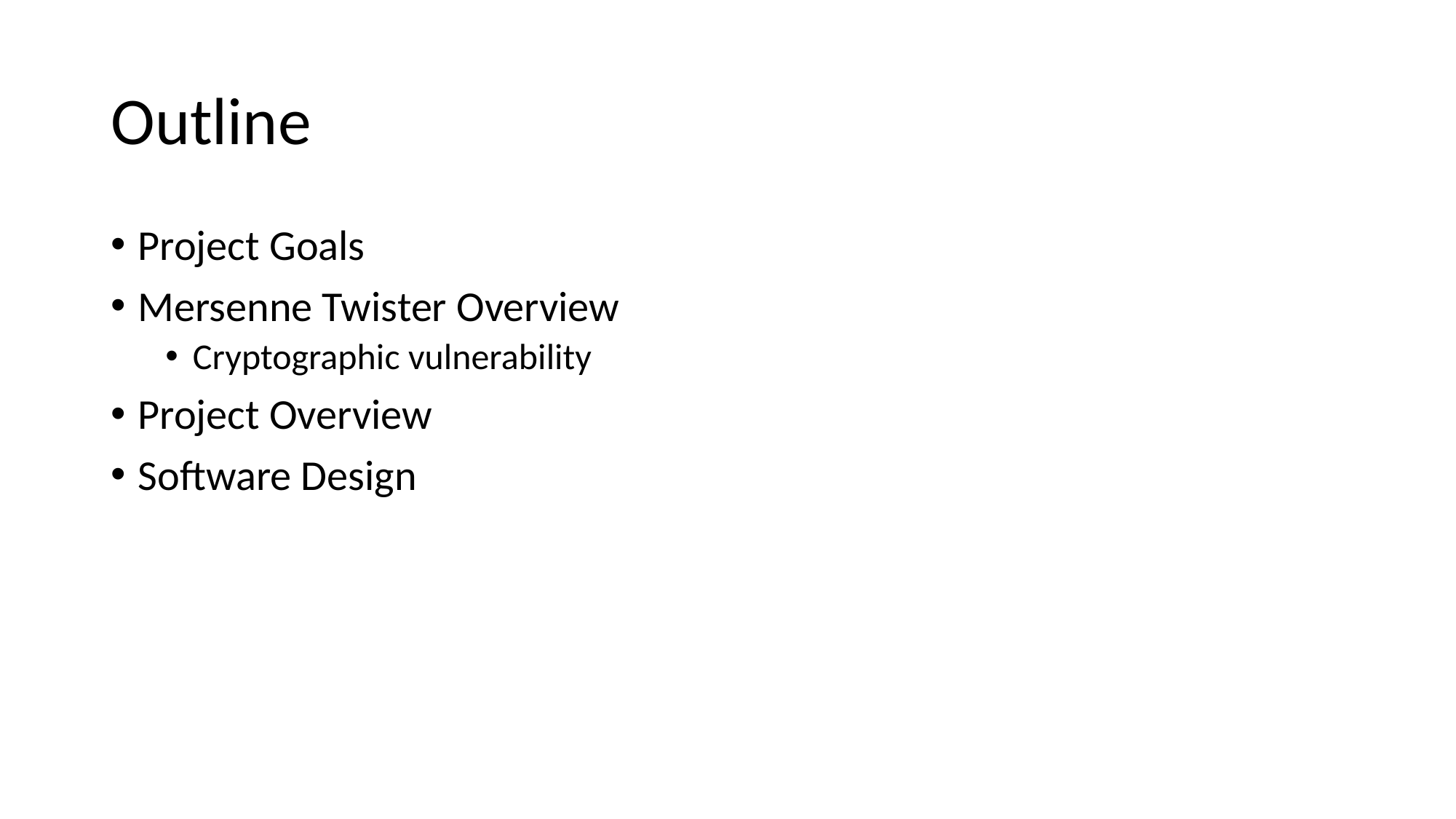

# Outline
Project Goals
Mersenne Twister Overview
Cryptographic vulnerability
Project Overview
Software Design